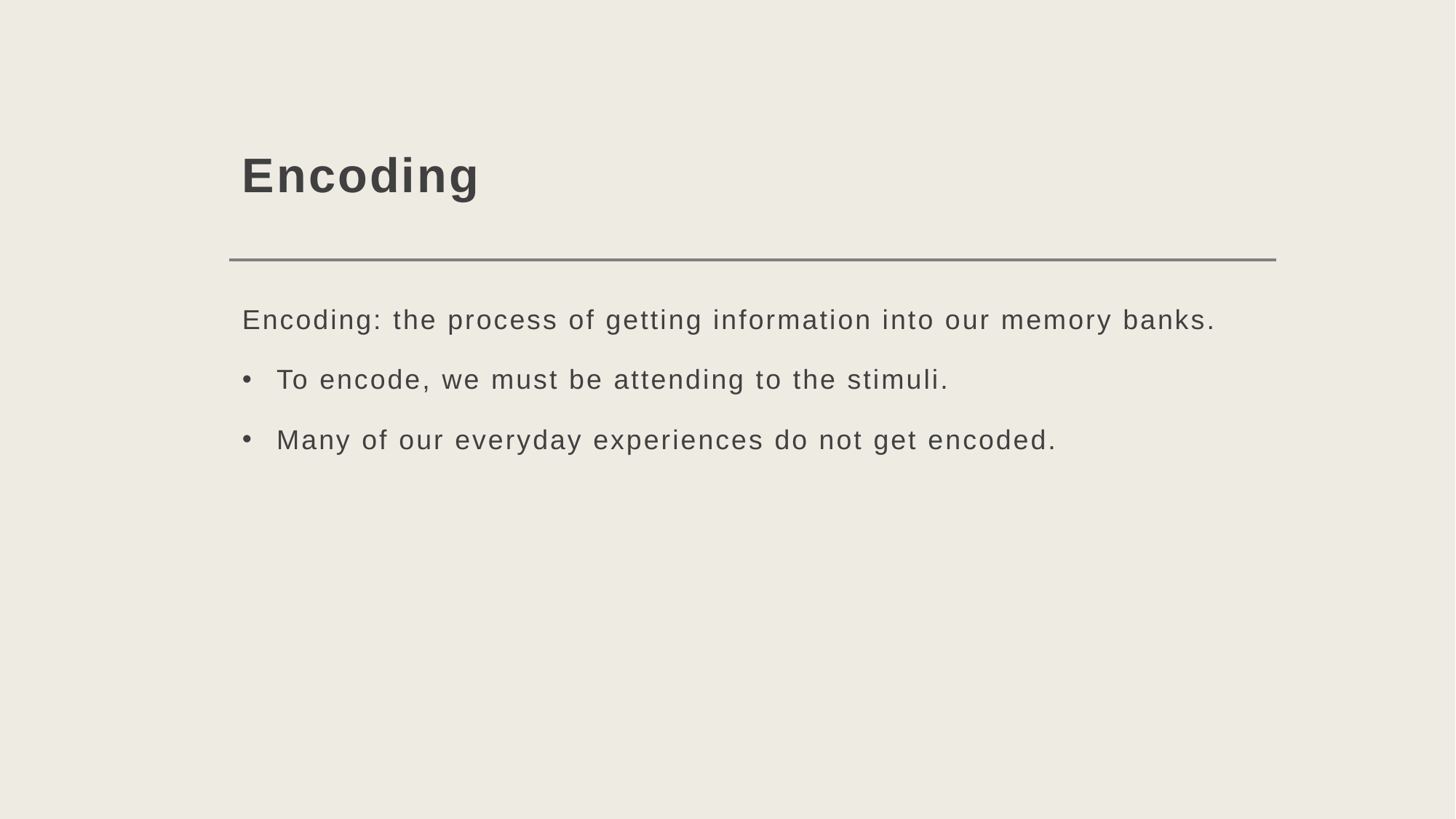

# Encoding
Encoding: the process of getting information into our memory banks.
To encode, we must be attending to the stimuli.
Many of our everyday experiences do not get encoded.